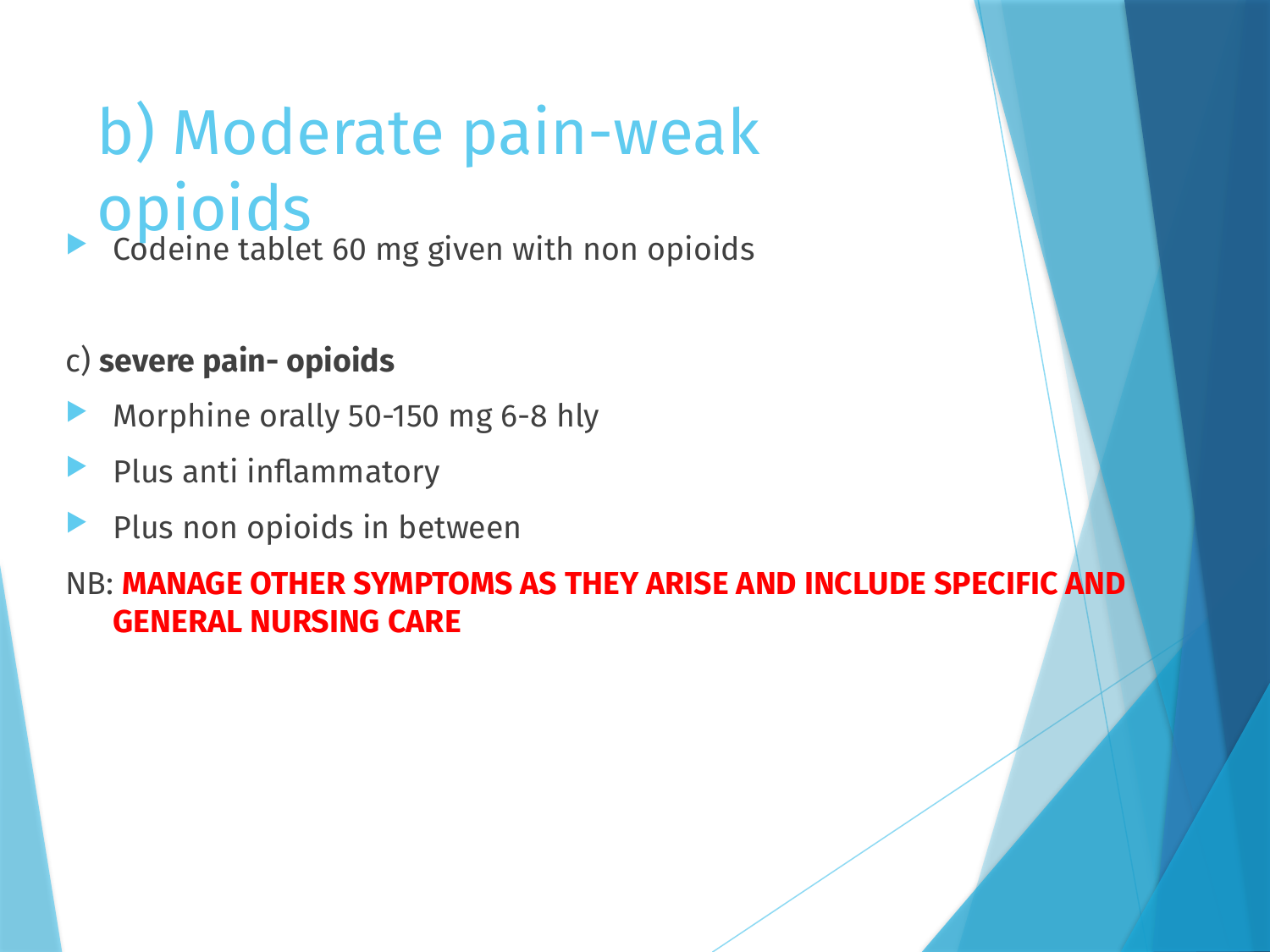

# b) Moderate pain-weak opioids
Codeine tablet 60 mg given with non opioids

c) severe pain- opioids
Morphine orally 50-150 mg 6-8 hly
Plus anti inflammatory
Plus non opioids in between
NB: MANAGE OTHER SYMPTOMS AS THEY ARISE AND INCLUDE SPECIFIC AND GENERAL NURSING CARE